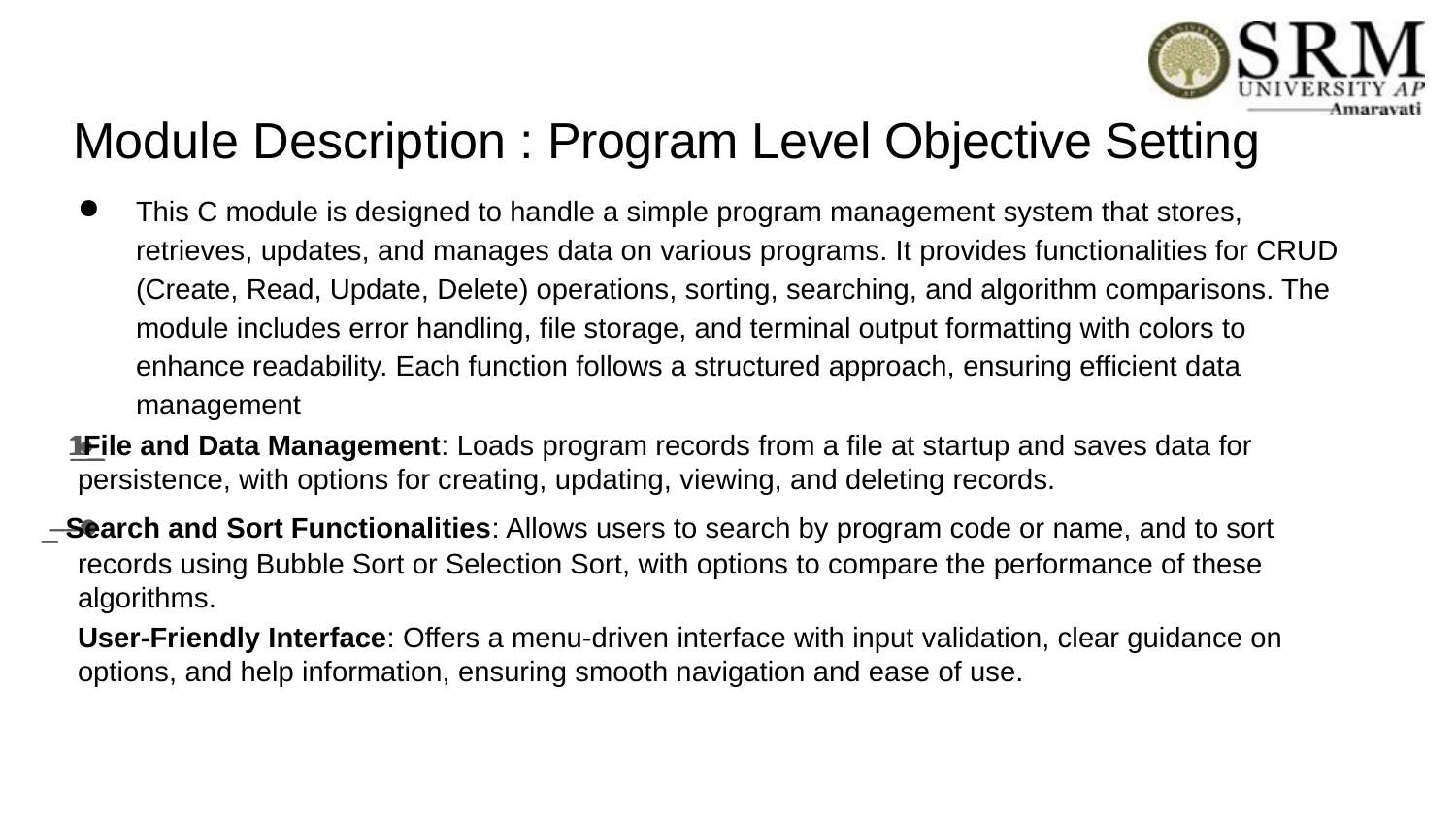

# Module Description : Program Level Objective Setting
This C module is designed to handle a simple program management system that stores, retrieves, updates, and manages data on various programs. It provides functionalities for CRUD (Create, Read, Update, Delete) operations, sorting, searching, and algorithm comparisons. The module includes error handling, file storage, and terminal output formatting with colors to enhance readability. Each function follows a structured approach, ensuring efficient data management
● ____________---___111File and Data Management: Loads program records from a file at startup and saves data for persistence, with options for creating, updating, viewing, and deleting records.
●     -----_ Search and Sort Functionalities: Allows users to search by program code or name, and to sort records using Bubble Sort or Selection Sort, with options to compare the performance of these algorithms.
User-Friendly Interface: Offers a menu-driven interface with input validation, clear guidance on options, and help information, ensuring smooth navigation and ease of use.